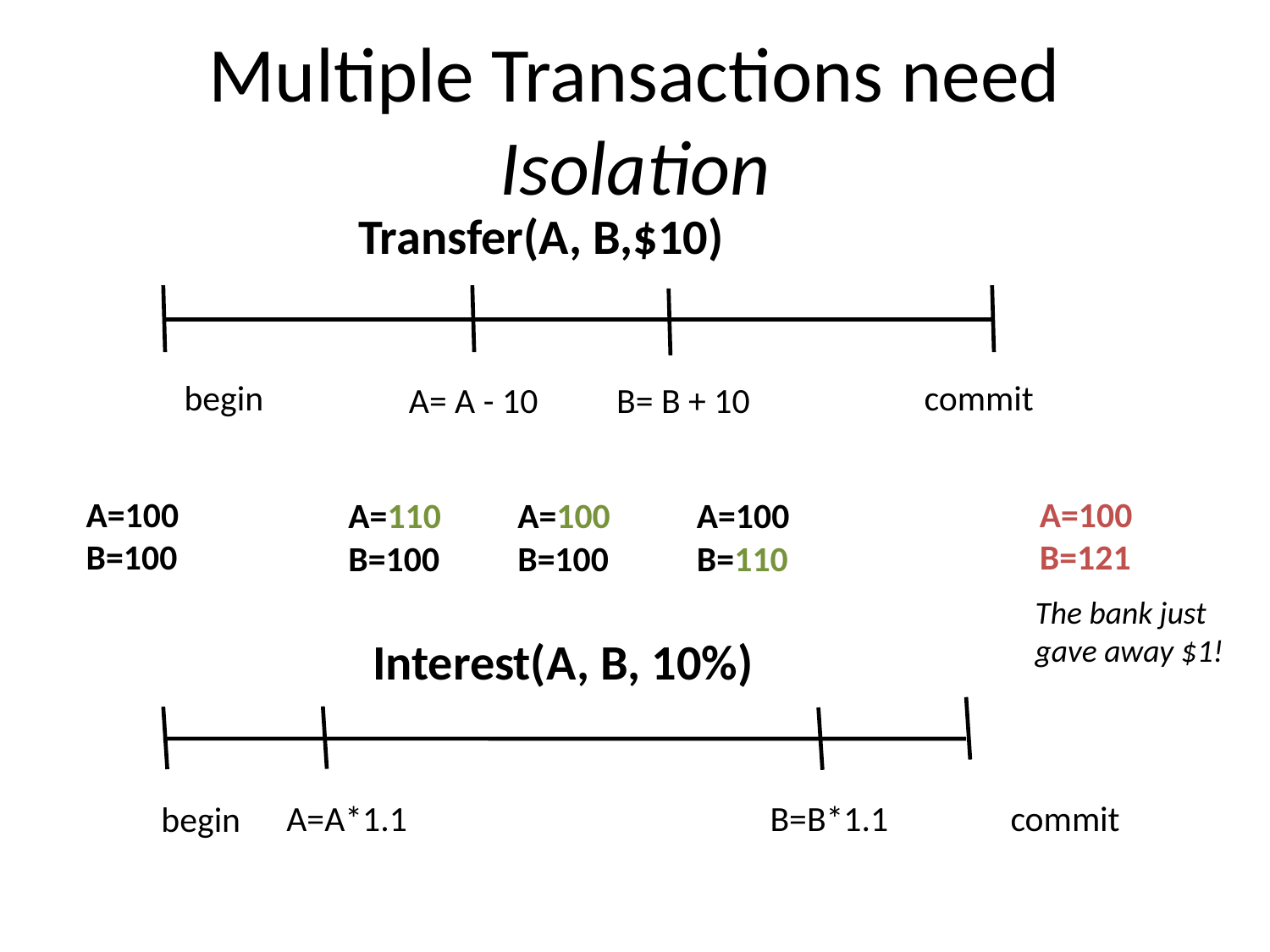

Multiple Transactions need Isolation
Transfer(A, B,$10)

begin
commit
A= A - 10
B= B + 10
A=100
B=100
A=100
B=121
A=100
B=100
A=110
B=100
A=100
B=110
The bank just gave away $1!
Interest(A, B, 10%)

A=A*1.1
B=B*1.1
commit
begin